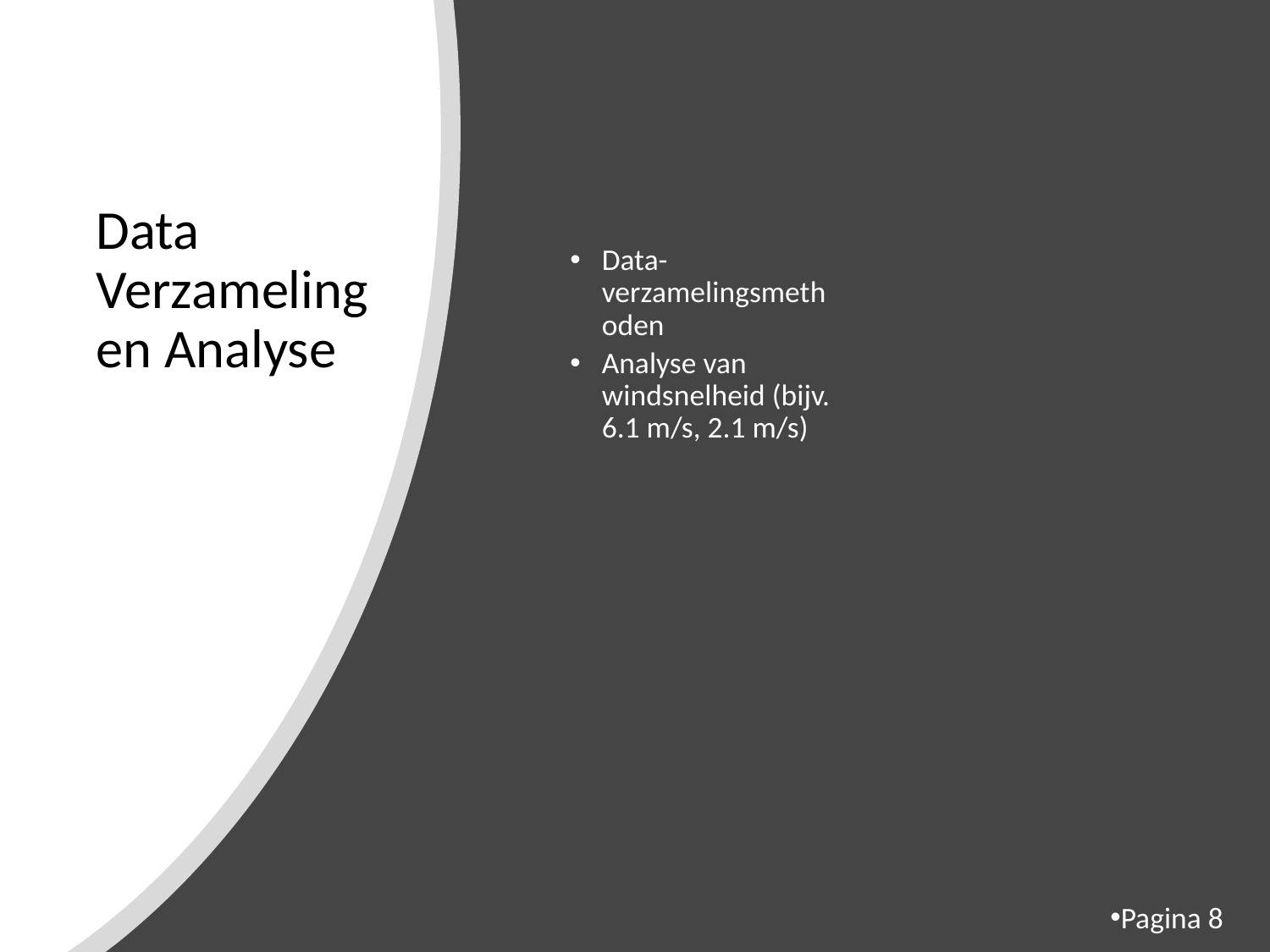

# Data Verzameling en Analyse

Data-verzamelingsmethoden
Analyse van windsnelheid (bijv. 6.1 m/s, 2.1 m/s)
Pagina 8